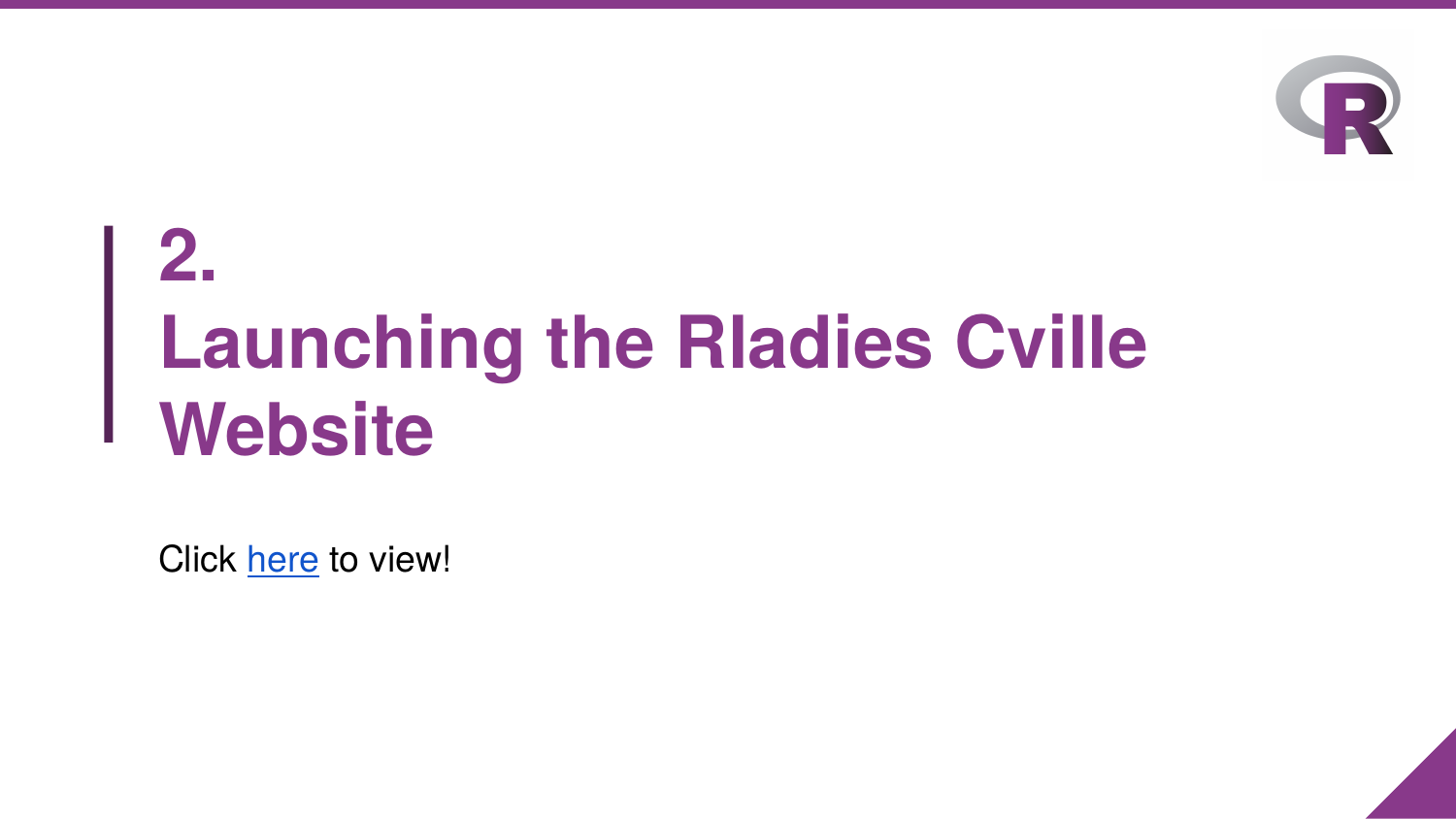

# 2.
Launching the Rladies Cville Website
Click here to view!